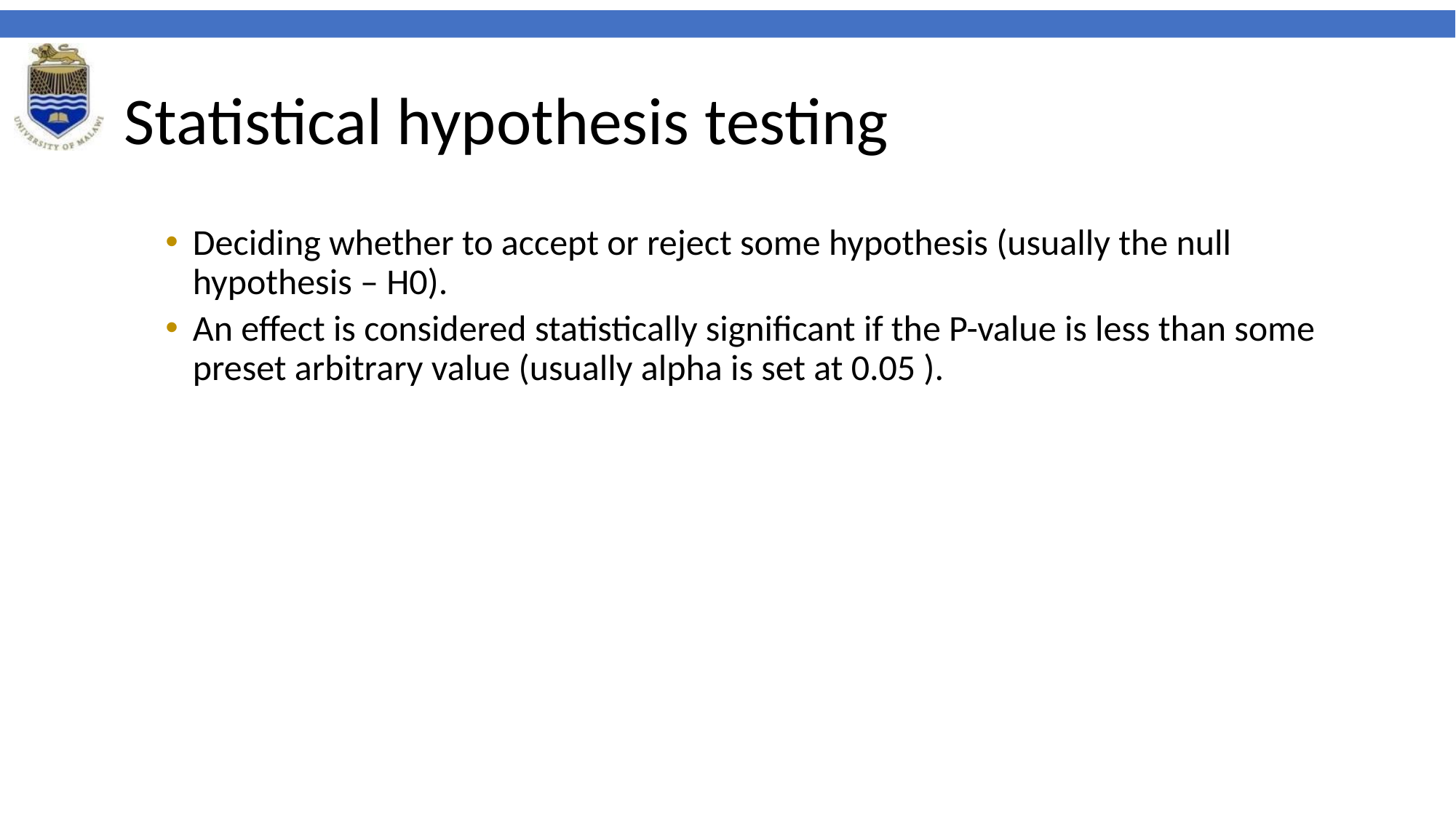

# Statistical hypothesis testing
Deciding whether to accept or reject some hypothesis (usually the null hypothesis – H0).
An effect is considered statistically significant if the P-value is less than some preset arbitrary value (usually alpha is set at 0.05 ).